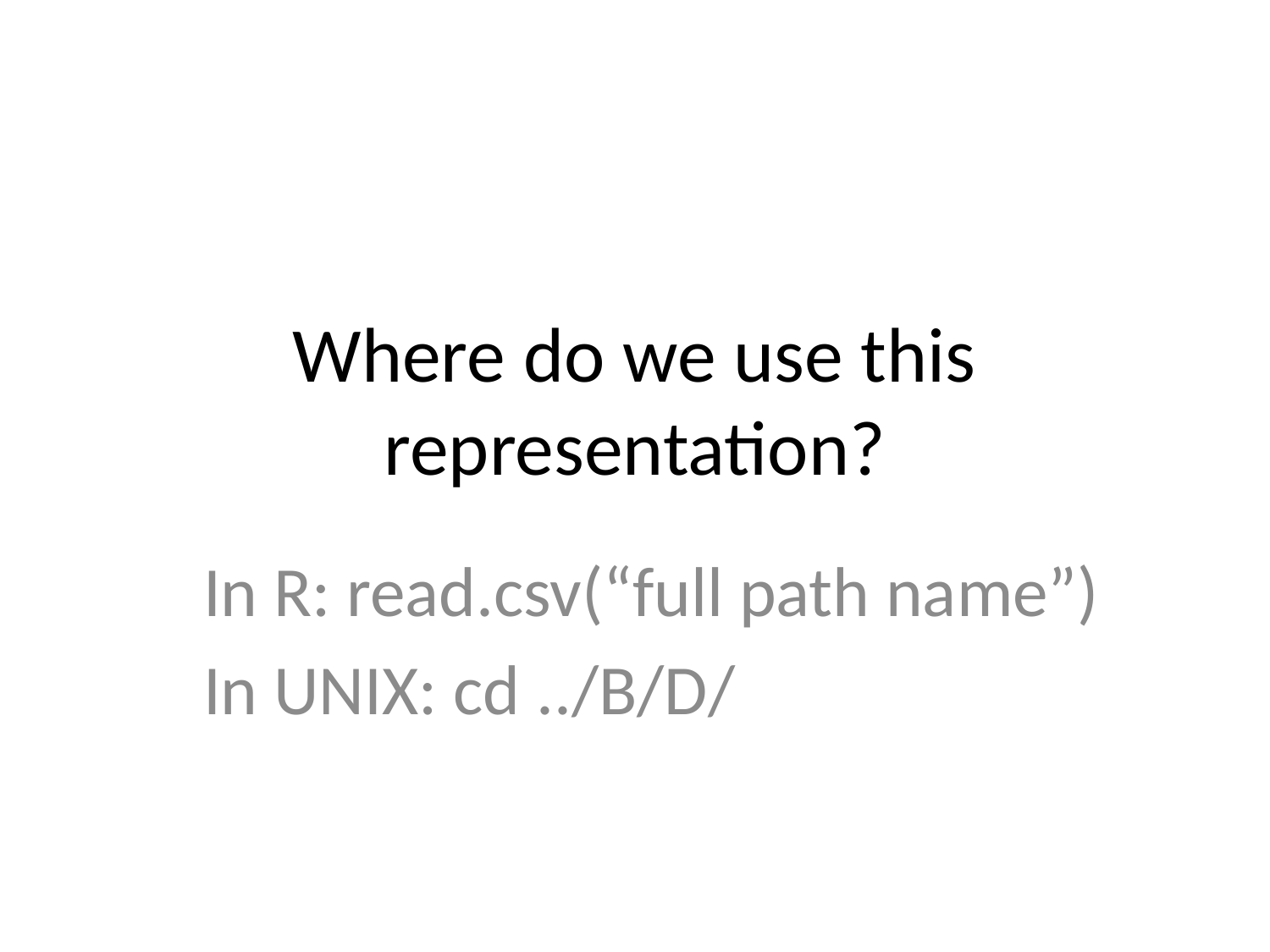

# Where do we use this representation?
In R: read.csv(“full path name”)
In UNIX: cd ../B/D/